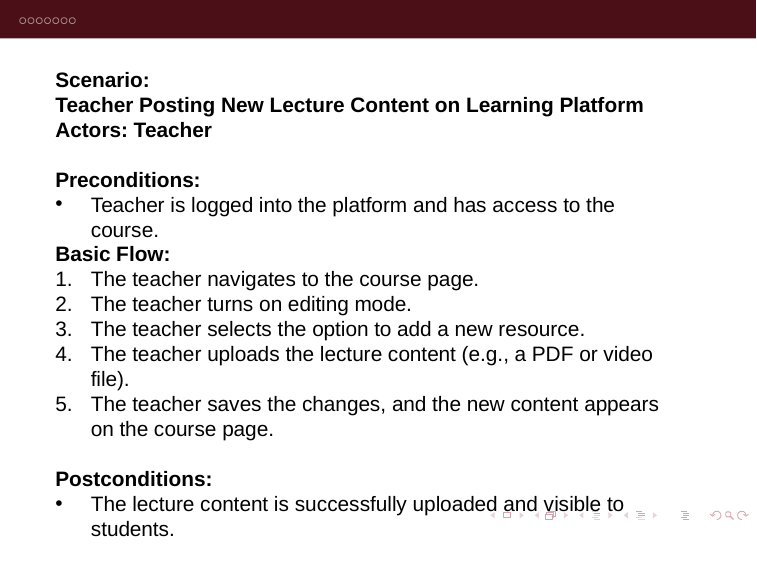

Scenario:
Teacher Posting New Lecture Content on Learning Platform
Actors: Teacher

Preconditions:
Teacher is logged into the platform and has access to the course.
Basic Flow:
The teacher navigates to the course page.
The teacher turns on editing mode.
The teacher selects the option to add a new resource.
The teacher uploads the lecture content (e.g., a PDF or video file).
The teacher saves the changes, and the new content appears on the course page.

Postconditions:
The lecture content is successfully uploaded and visible to students.